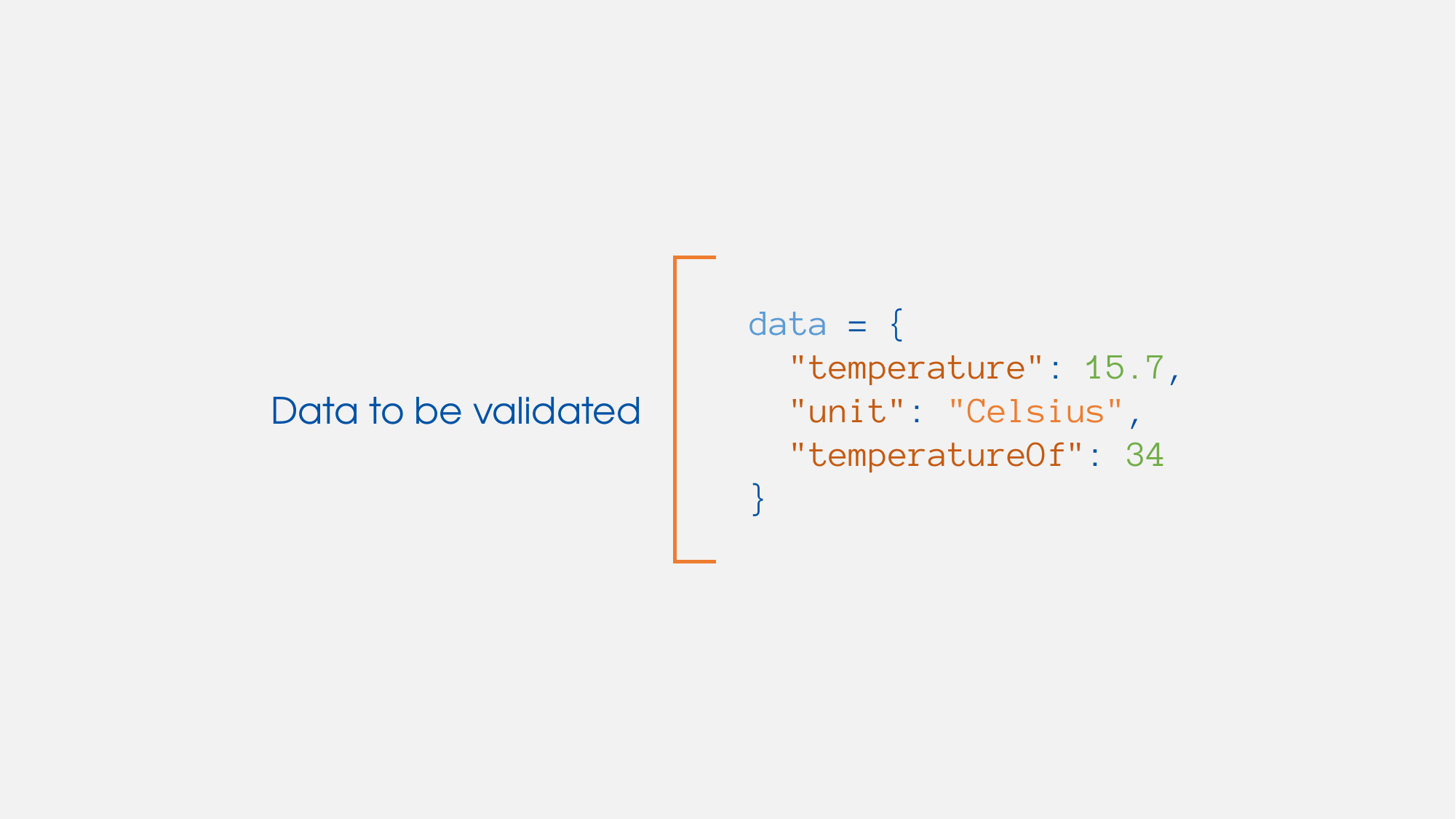

data = {
  "temperature": 15.7,
  "unit": "Celsius",
  "temperatureOf": 34
}
Data to be validated